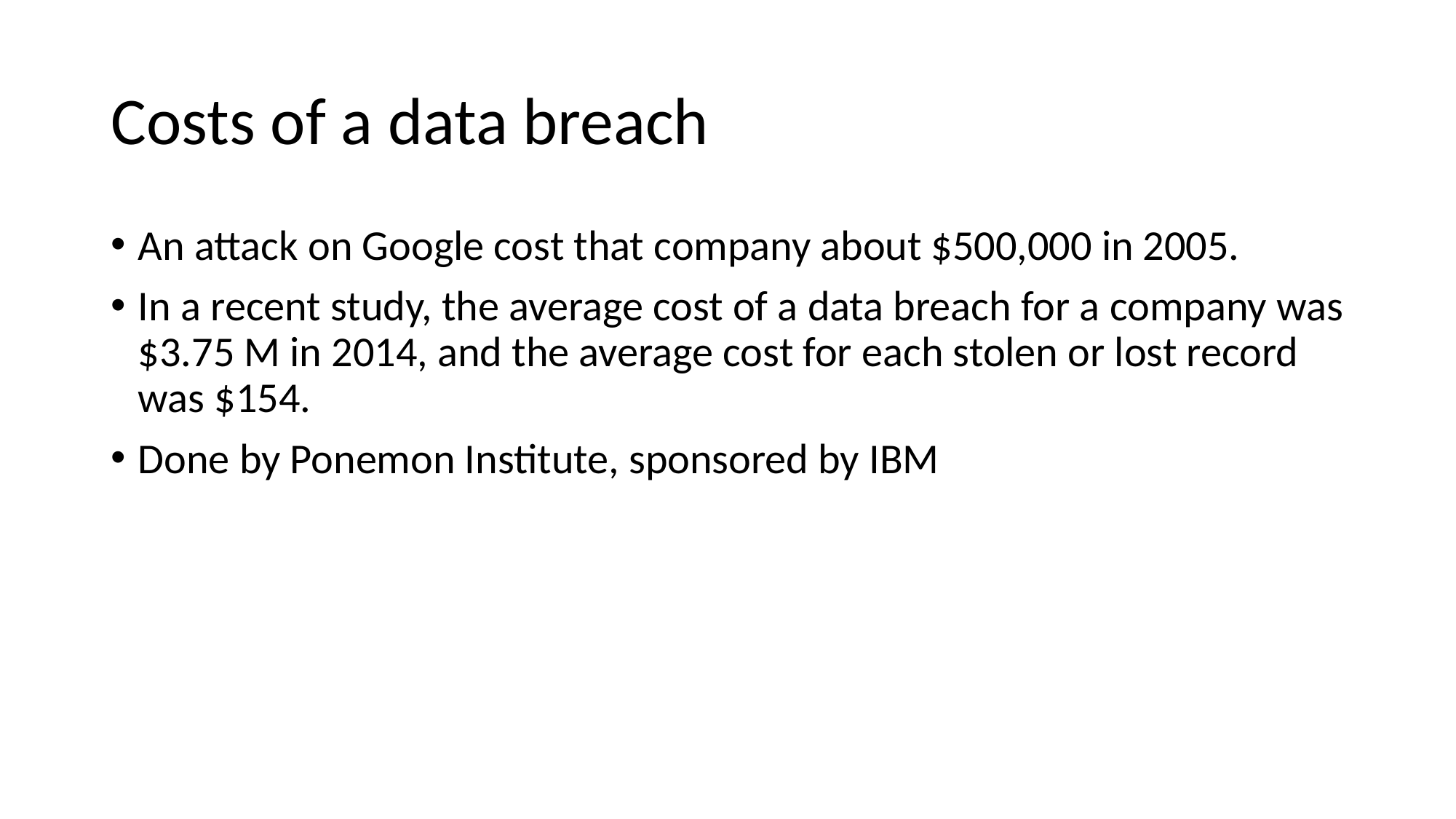

# Costs of a data breach
An attack on Google cost that company about $500,000 in 2005.
In a recent study, the average cost of a data breach for a company was $3.75 M in 2014, and the average cost for each stolen or lost record was $154.
Done by Ponemon Institute, sponsored by IBM